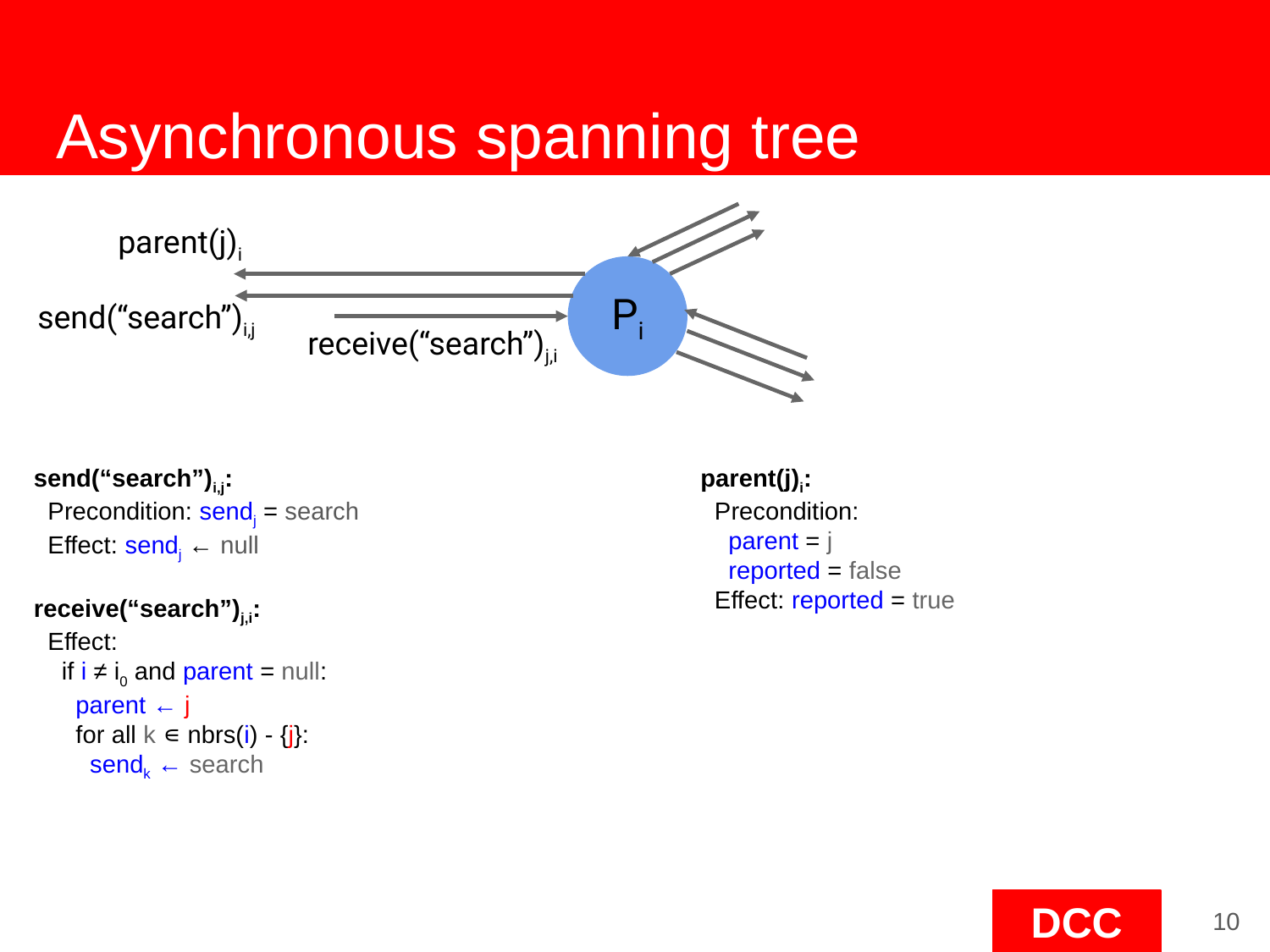

# Asynchronous spanning tree
parent(j)i
Pi
send(“search”)i,j
receive(“search”)j,i
send(“search”)i,j:
  Precondition: sendj = search
  Effect: sendj ← null

receive(“search”)j,i:
  Effect:
    if i ≠ i0 and parent = null:
      parent ← j
      for all k ∊ nbrs(i) - {j}:
        sendk ← search
parent(j)i:
  Precondition:
    parent = j
    reported = false
  Effect: reported = true
10